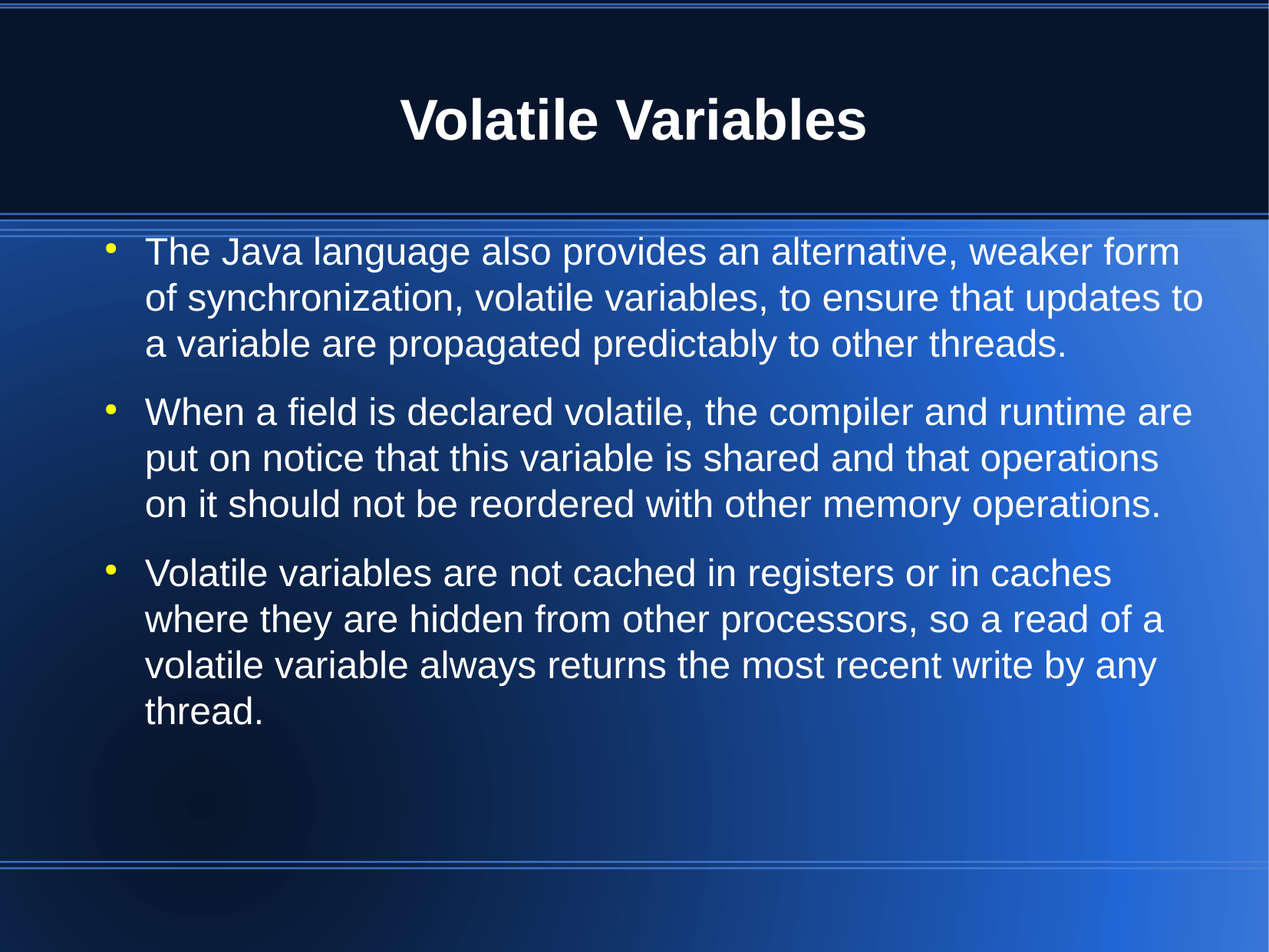

Volatile Variables
The Java language also provides an alternative, weaker form of synchronization, volatile variables, to ensure that updates to a variable are propagated predictably to other threads.
When a field is declared volatile, the compiler and runtime are put on notice that this variable is shared and that operations on it should not be reordered with other memory operations.
Volatile variables are not cached in registers or in caches where they are hidden from other processors, so a read of a volatile variable always returns the most recent write by any thread.